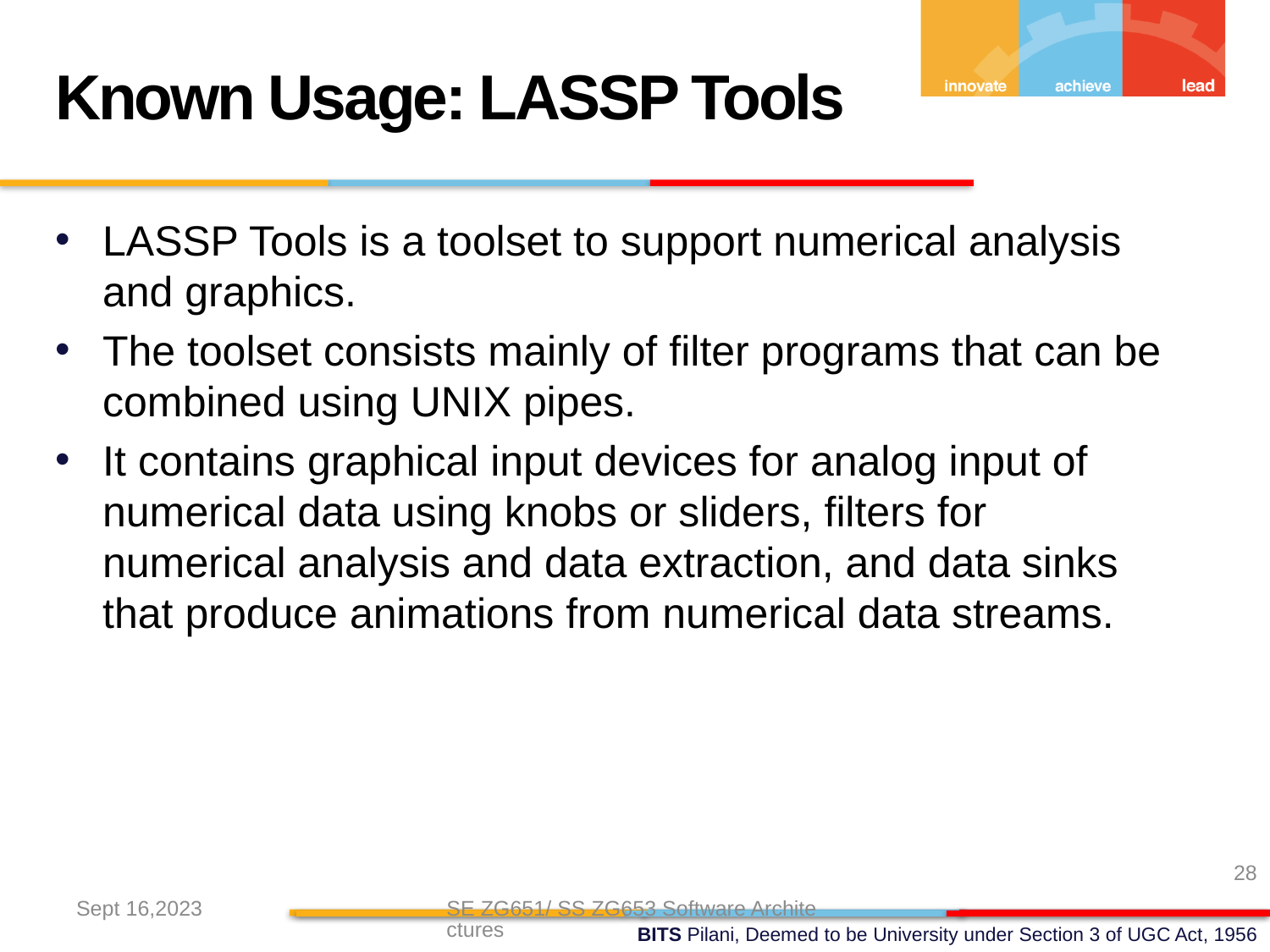

Known Usage: LASSP Tools
LASSP Tools is a toolset to support numerical analysis and graphics.
The toolset consists mainly of filter programs that can be combined using UNIX pipes.
It contains graphical input devices for analog input of numerical data using knobs or sliders, filters for numerical analysis and data extraction, and data sinks that produce animations from numerical data streams.
28
Sept 16,2023
SE ZG651/ SS ZG653 Software Architectures